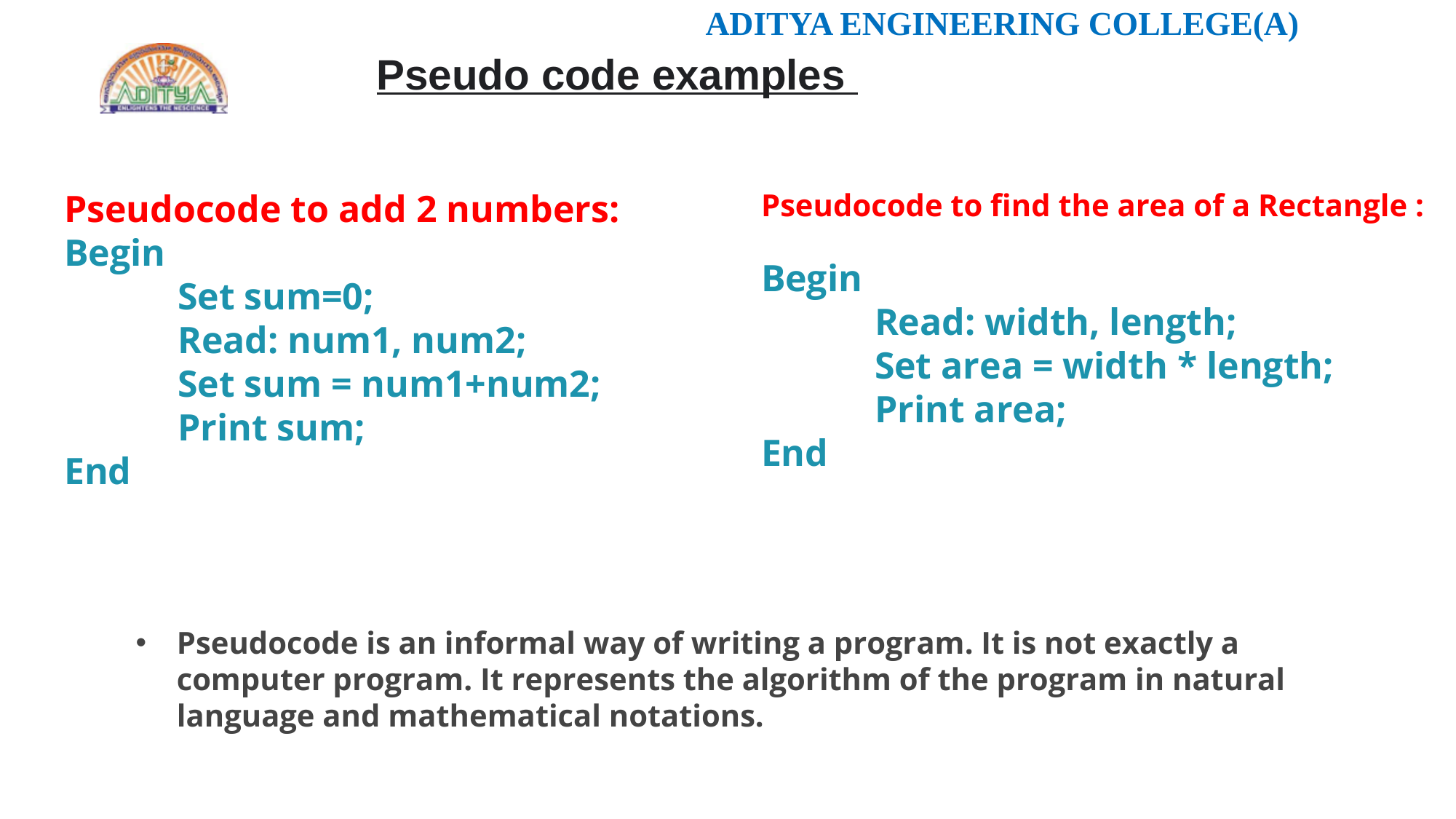

Pseudo code examples
Pseudocode to add 2 numbers:
Begin
            Set sum=0;
            Read: num1, num2;
            Set sum = num1+num2;
            Print sum;
End
Pseudocode to find the area of a Rectangle :

Begin
            Read: width, length;
            Set area = width * length;
            Print area;
End
Pseudocode is an informal way of writing a program. It is not exactly a computer program. It represents the algorithm of the program in natural language and mathematical notations.